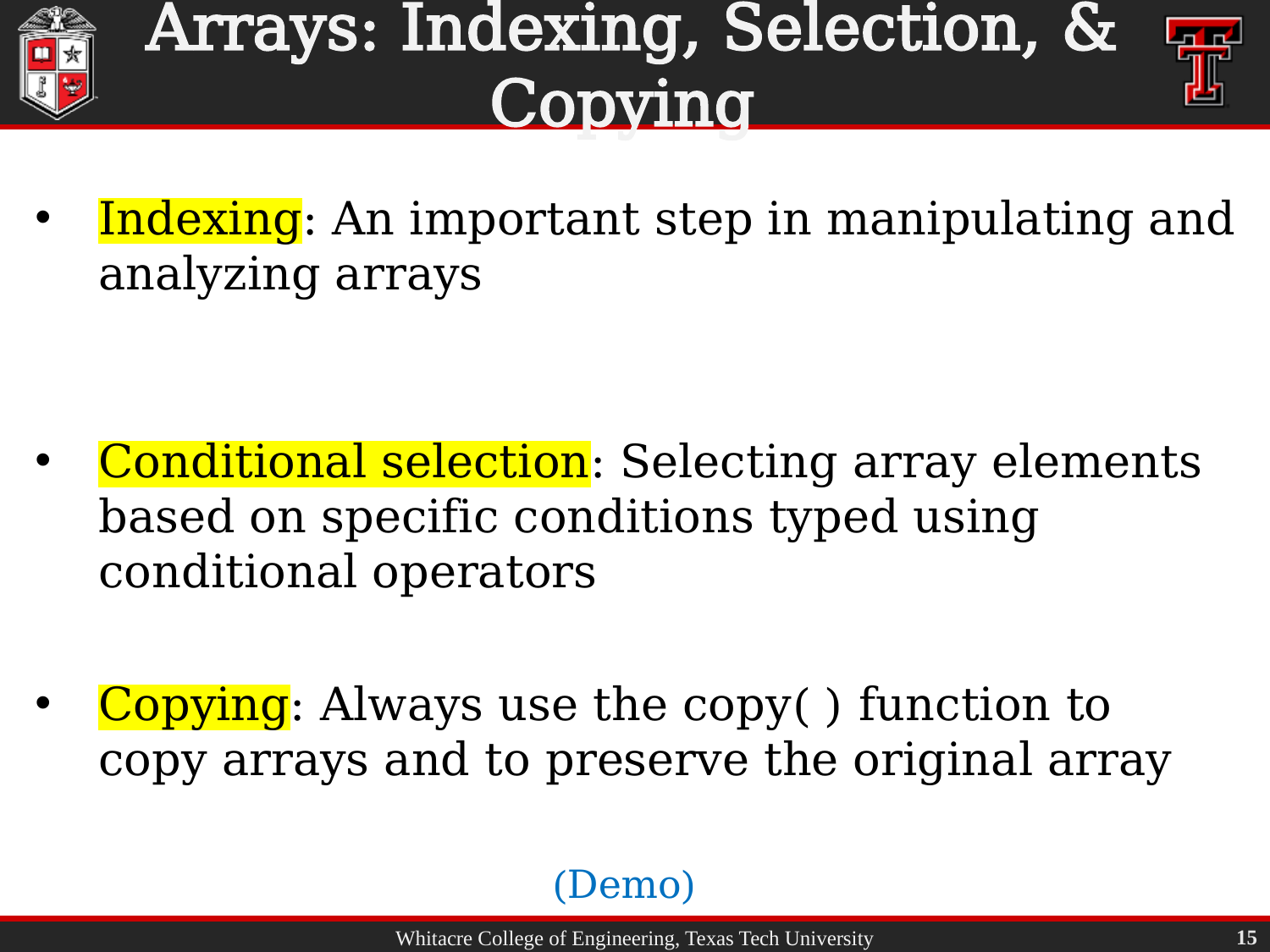

# Arrays: Indexing, Selection, & Copying
Indexing: An important step in manipulating and analyzing arrays
Conditional selection: Selecting array elements based on specific conditions typed using conditional operators
Copying: Always use the copy( ) function to copy arrays and to preserve the original array
(Demo)
15